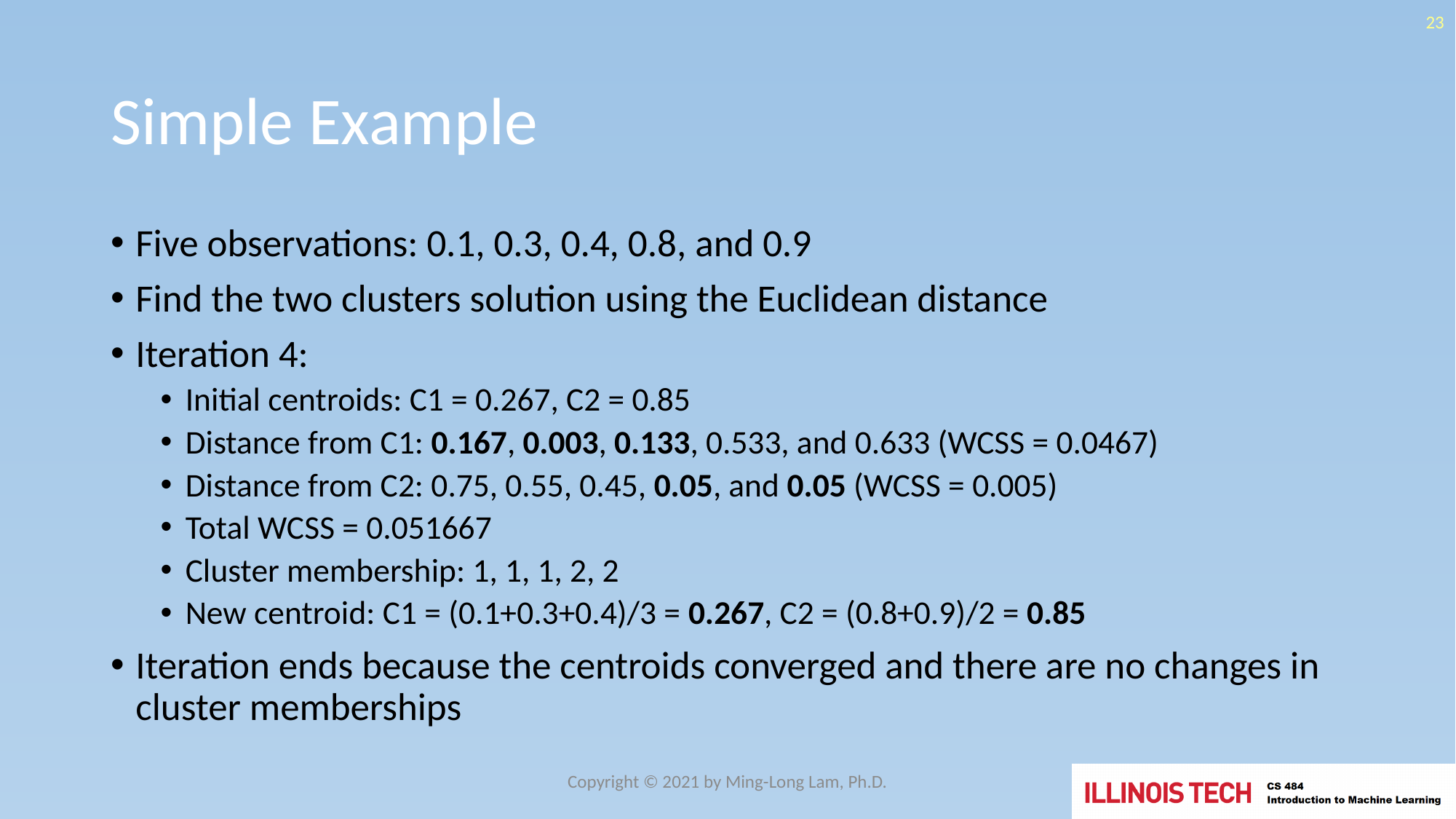

23
# Simple Example
Five observations: 0.1, 0.3, 0.4, 0.8, and 0.9
Find the two clusters solution using the Euclidean distance
Iteration 4:
Initial centroids: C1 = 0.267, C2 = 0.85
Distance from C1: 0.167, 0.003, 0.133, 0.533, and 0.633 (WCSS = 0.0467)
Distance from C2: 0.75, 0.55, 0.45, 0.05, and 0.05 (WCSS = 0.005)
Total WCSS = 0.051667
Cluster membership: 1, 1, 1, 2, 2
New centroid: C1 = (0.1+0.3+0.4)/3 = 0.267, C2 = (0.8+0.9)/2 = 0.85
Iteration ends because the centroids converged and there are no changes in cluster memberships

Copyright © 2021 by Ming-Long Lam, Ph.D.